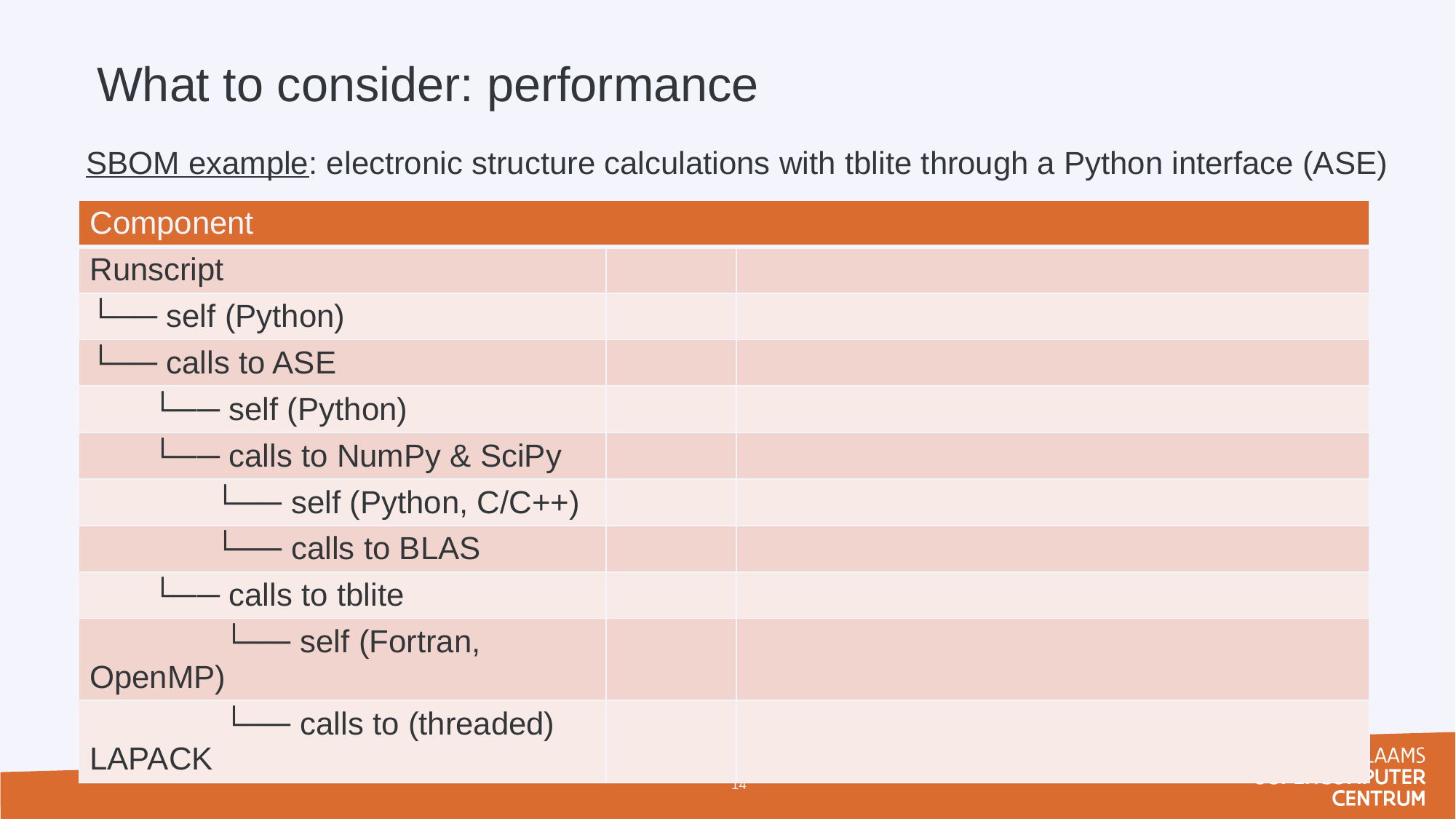

What to consider: performance
SBOM example: electronic structure calculations with tblite through a Python interface (ASE)
| Component |  | Influential choices |
| --- | --- | --- |
| Runscript |  |  |
| └── self (Python) |  |  |
| └── calls to ASE |  |  |
| └── self (Python) |  |  |
| └── calls to NumPy & SciPy |  |  |
| └── self (Python, C/C++) |  |  |
| └── calls to BLAS |  |  |
| └── calls to tblite |  |  |
| └── self (Fortran, OpenMP) |  |  |
| └── calls to (threaded) LAPACK |  |  |

14